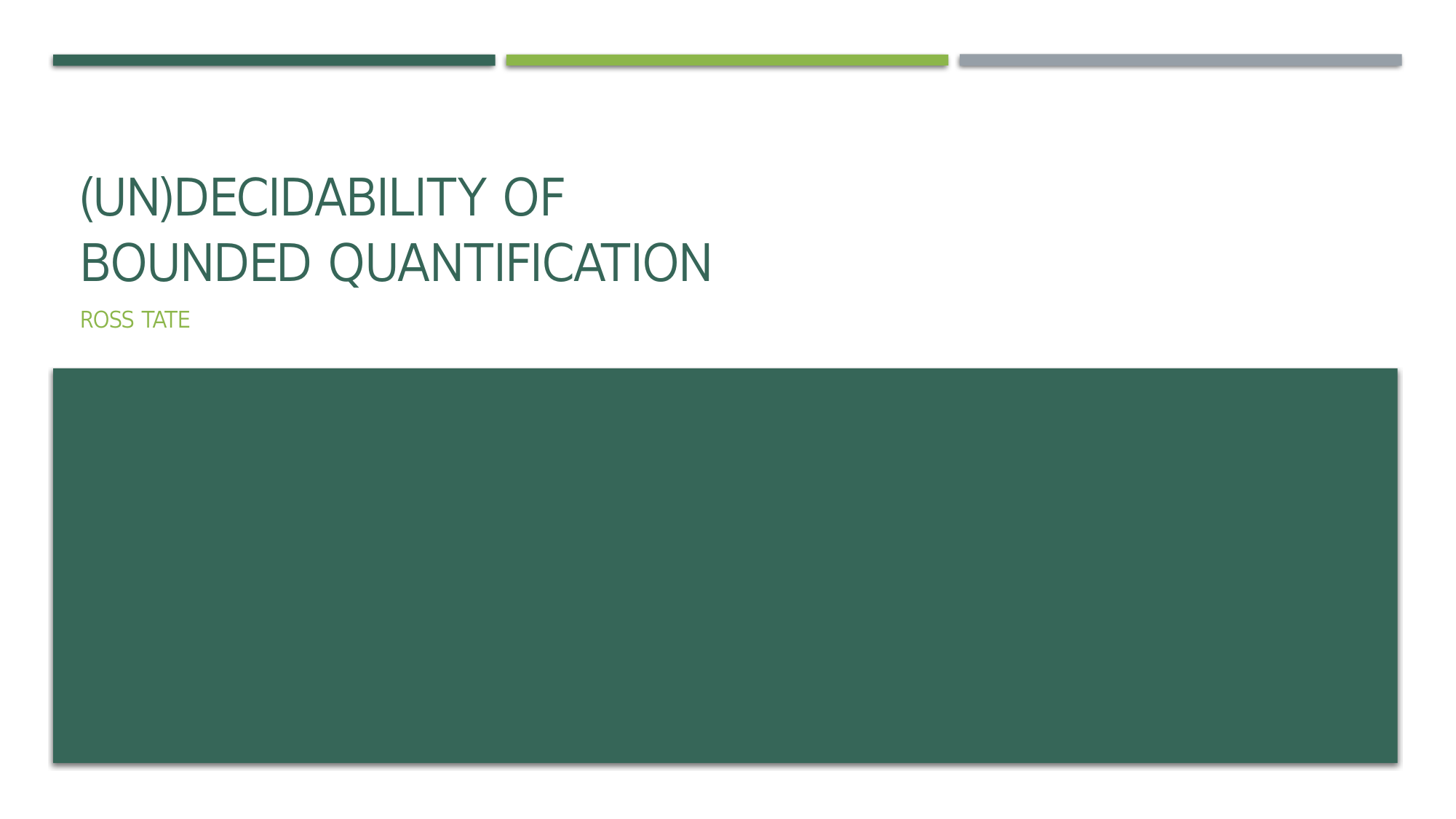

# (Un)Decidability of Bounded Quantification
Ross Tate